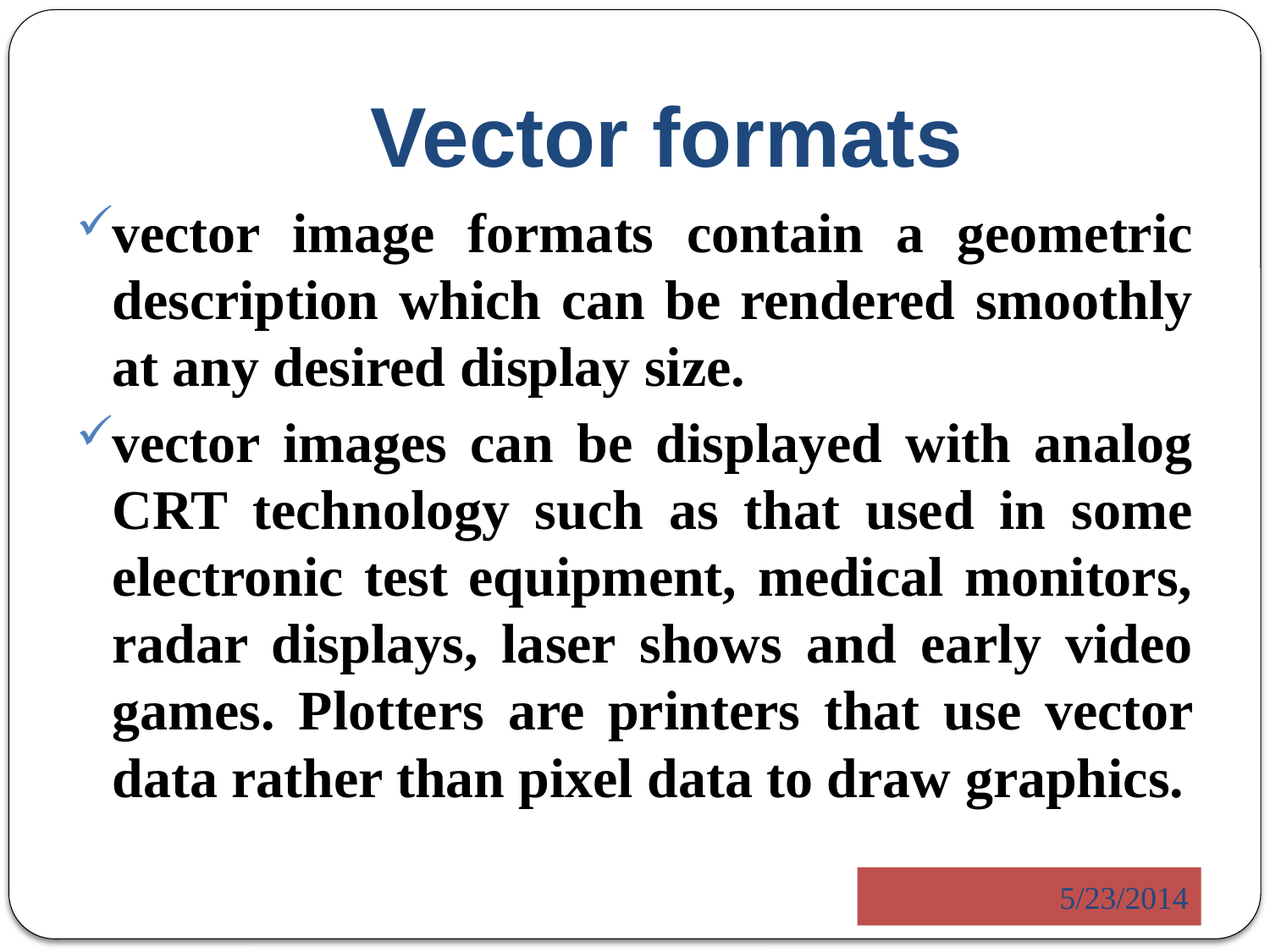

# Vector formats
vector image formats contain a geometric description which can be rendered smoothly at any desired display size.
vector images can be displayed with analog CRT technology such as that used in some electronic test equipment, medical monitors, radar displays, laser shows and early video games. Plotters are printers that use vector data rather than pixel data to draw graphics.

5/23/2014
5/23/2014